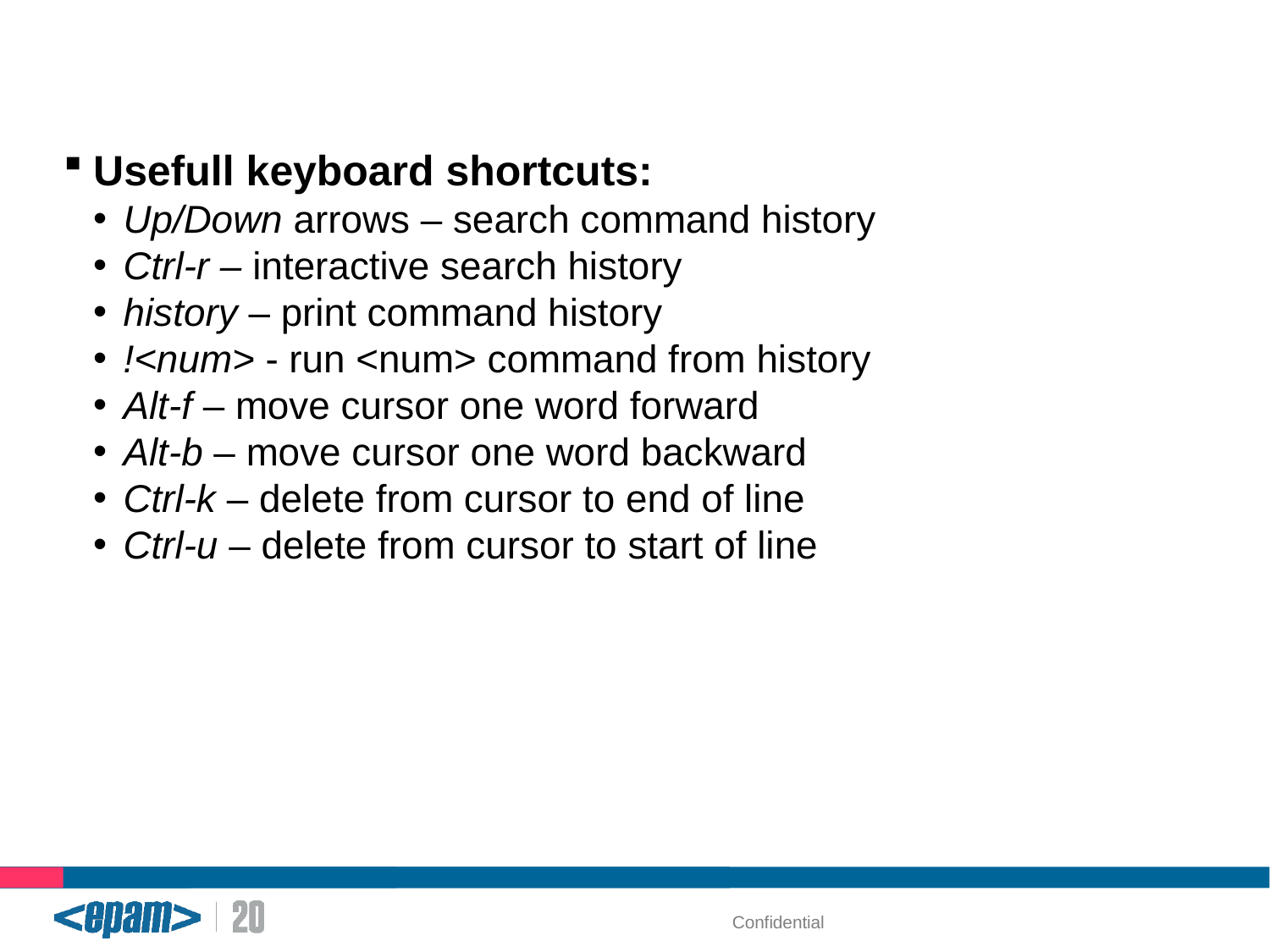

Command line interface:
Usefull keyboard shortcuts:
Up/Down arrows – search command history
Ctrl-r – interactive search history
history – print command history
!<num> - run <num> command from history
Alt-f – move cursor one word forward
Alt-b – move cursor one word backward
Ctrl-k – delete from cursor to end of line
Ctrl-u – delete from cursor to start of line
Confidential